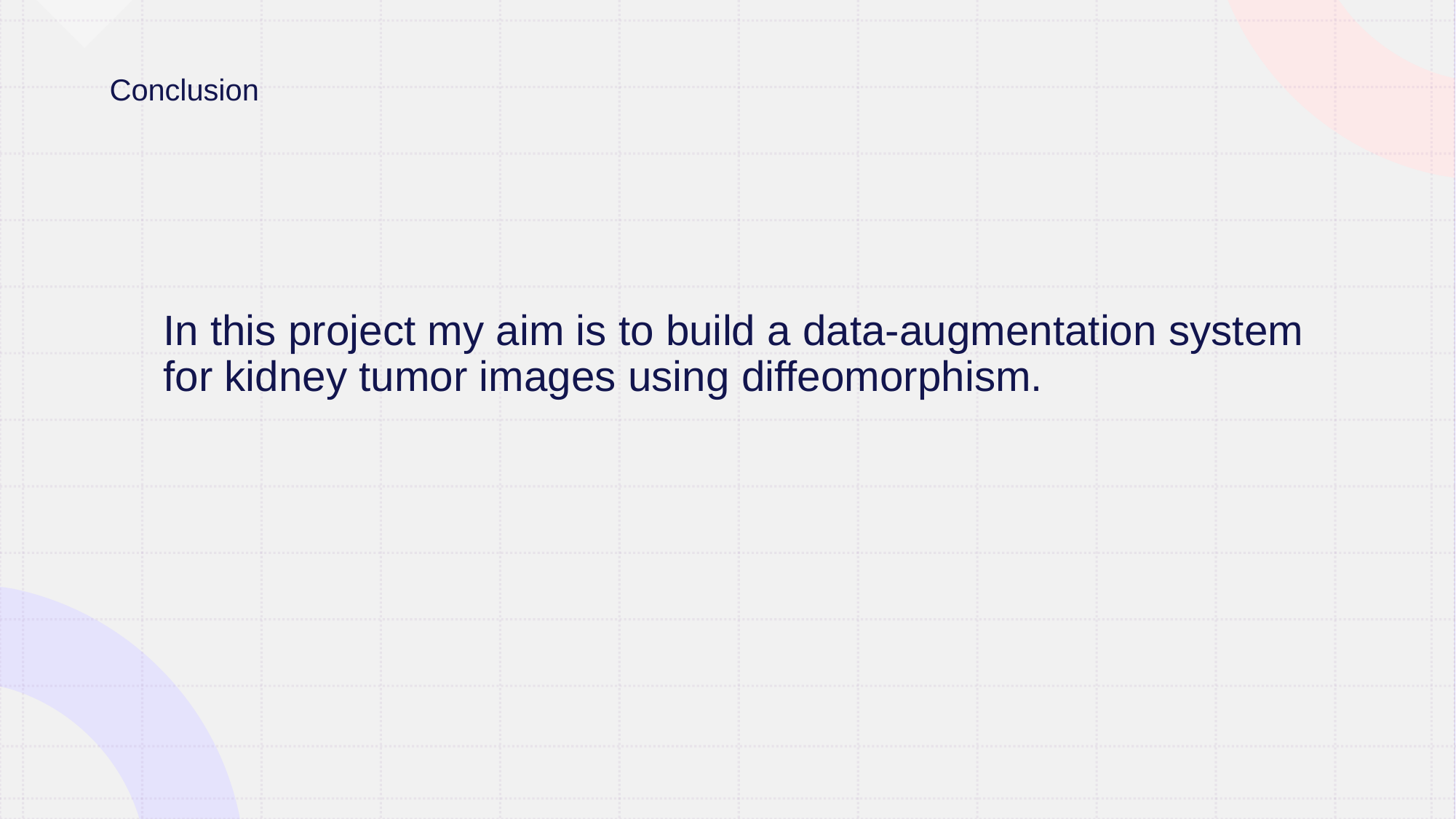

# Conclusion

In this project my aim is to build a data-augmentation system for kidney tumor images using diffeomorphism.